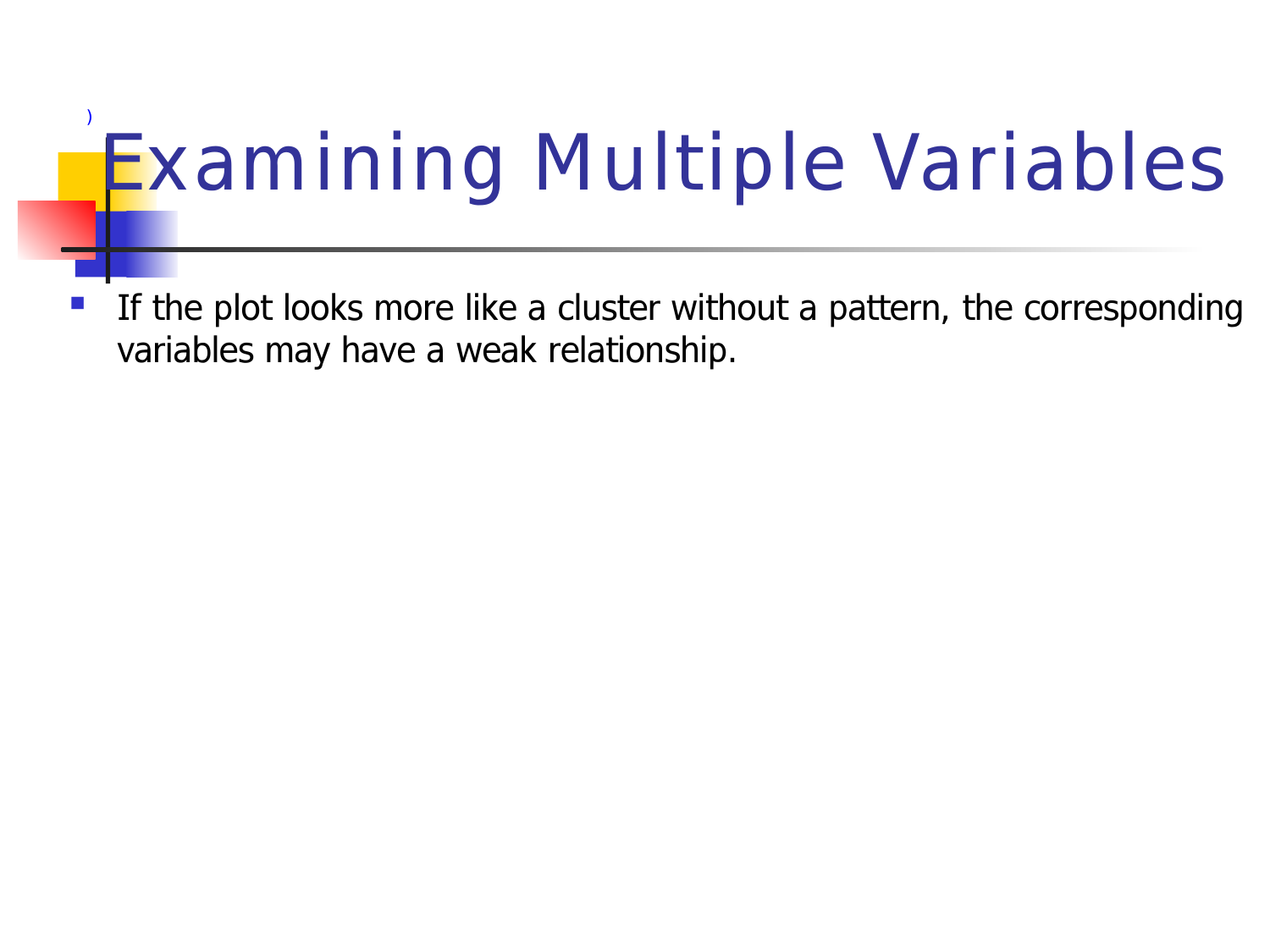

# Examining Multiple Variables
)
If the plot looks more like a cluster without a pattern, the corresponding variables may have a weak relationship.